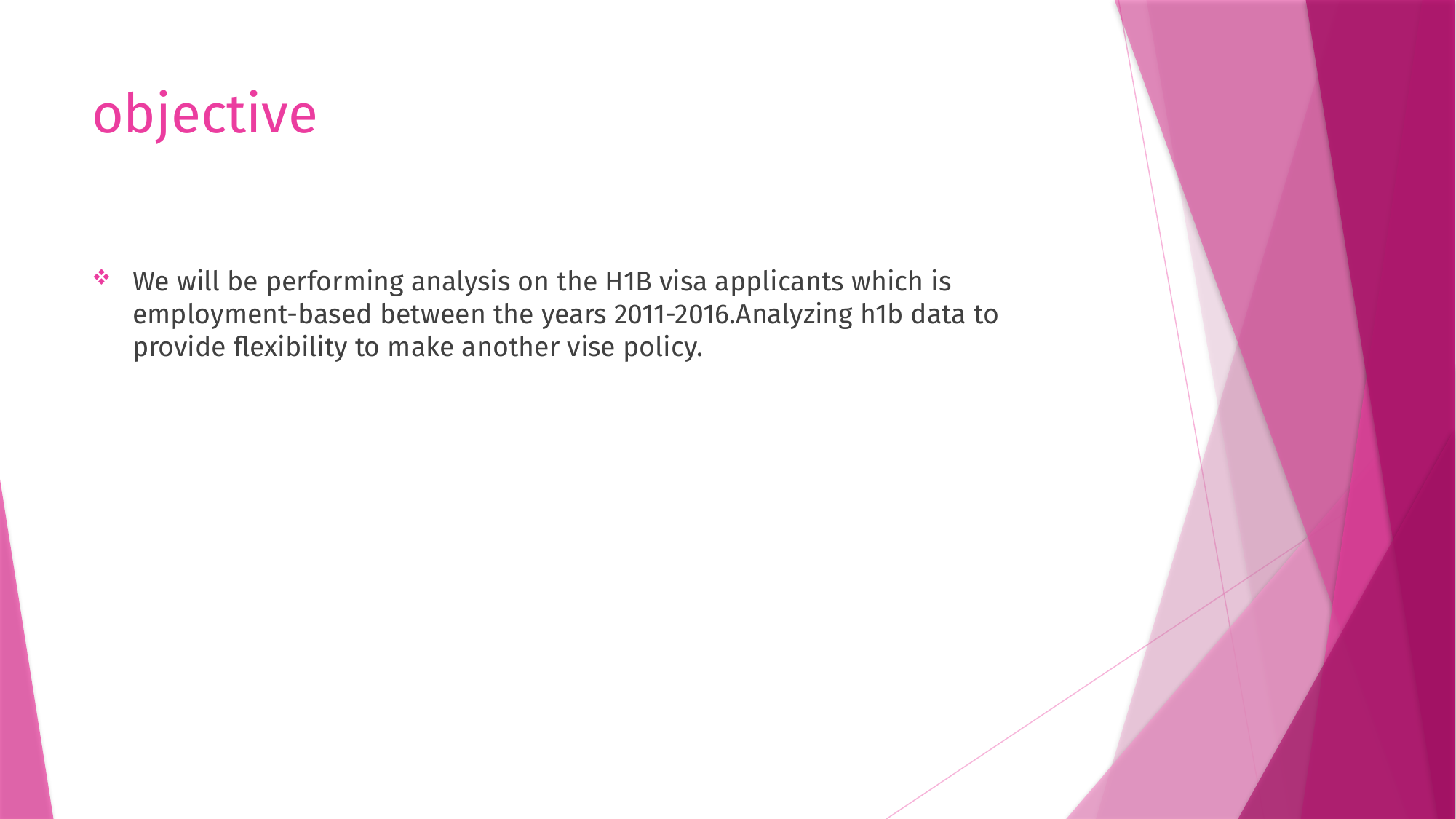

# objective
We will be performing analysis on the H1B visa applicants which is employment-based between the years 2011-2016.Analyzing h1b data to provide flexibility to make another vise policy.